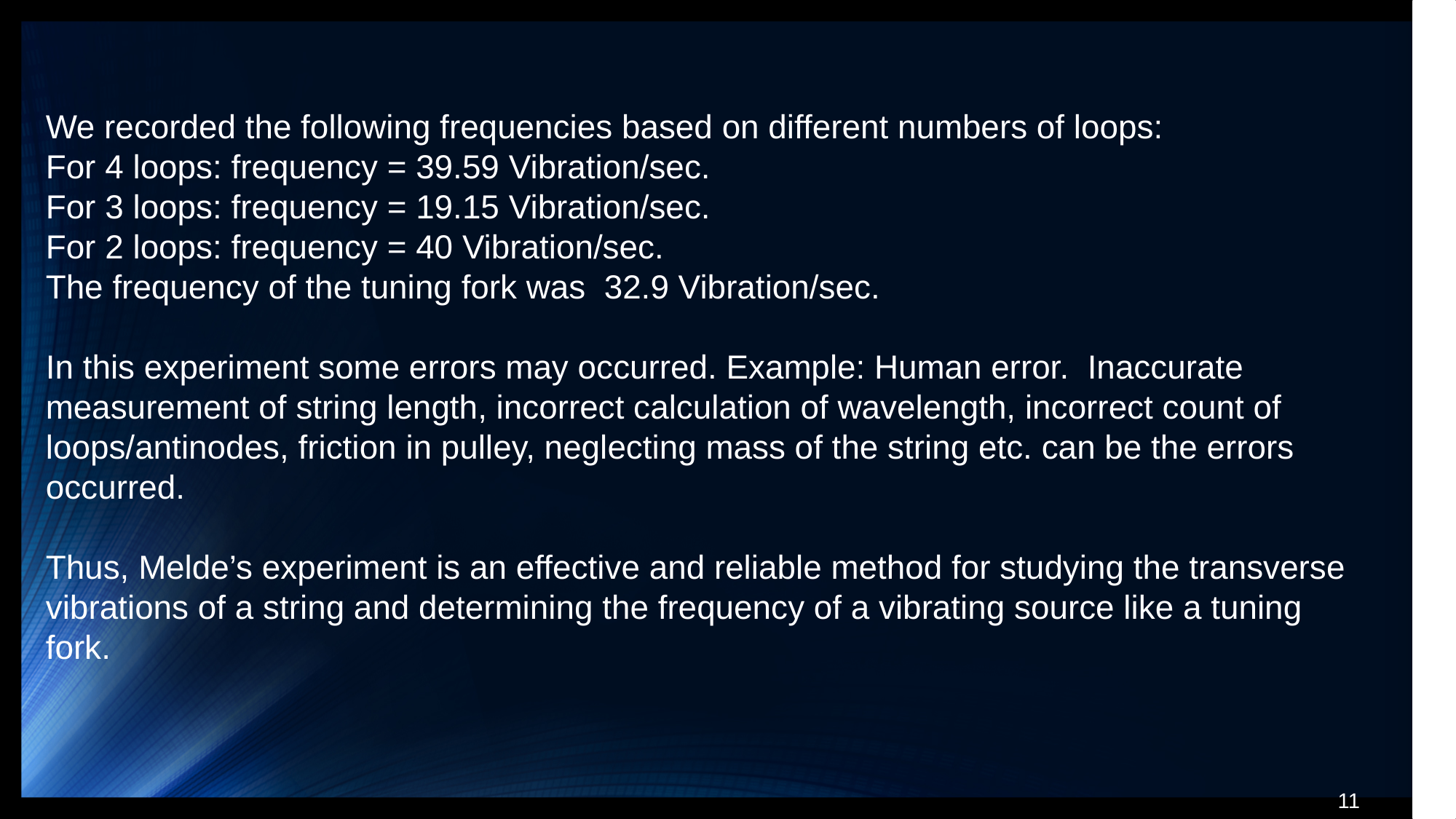

We recorded the following frequencies based on different numbers of loops:
For 4 loops: frequency = 39.59 Vibration/sec.
For 3 loops: frequency = 19.15 Vibration/sec.
For 2 loops: frequency = 40 Vibration/sec.
The frequency of the tuning fork was  32.9 Vibration/sec.

In this experiment some errors may occurred. Example: Human error.  Inaccurate measurement of string length, incorrect calculation of wavelength, incorrect count of loops/antinodes, friction in pulley, neglecting mass of the string etc. can be the errors occurred.
Thus, Melde’s experiment is an effective and reliable method for studying the transverse vibrations of a string and determining the frequency of a vibrating source like a tuning fork.
#
11